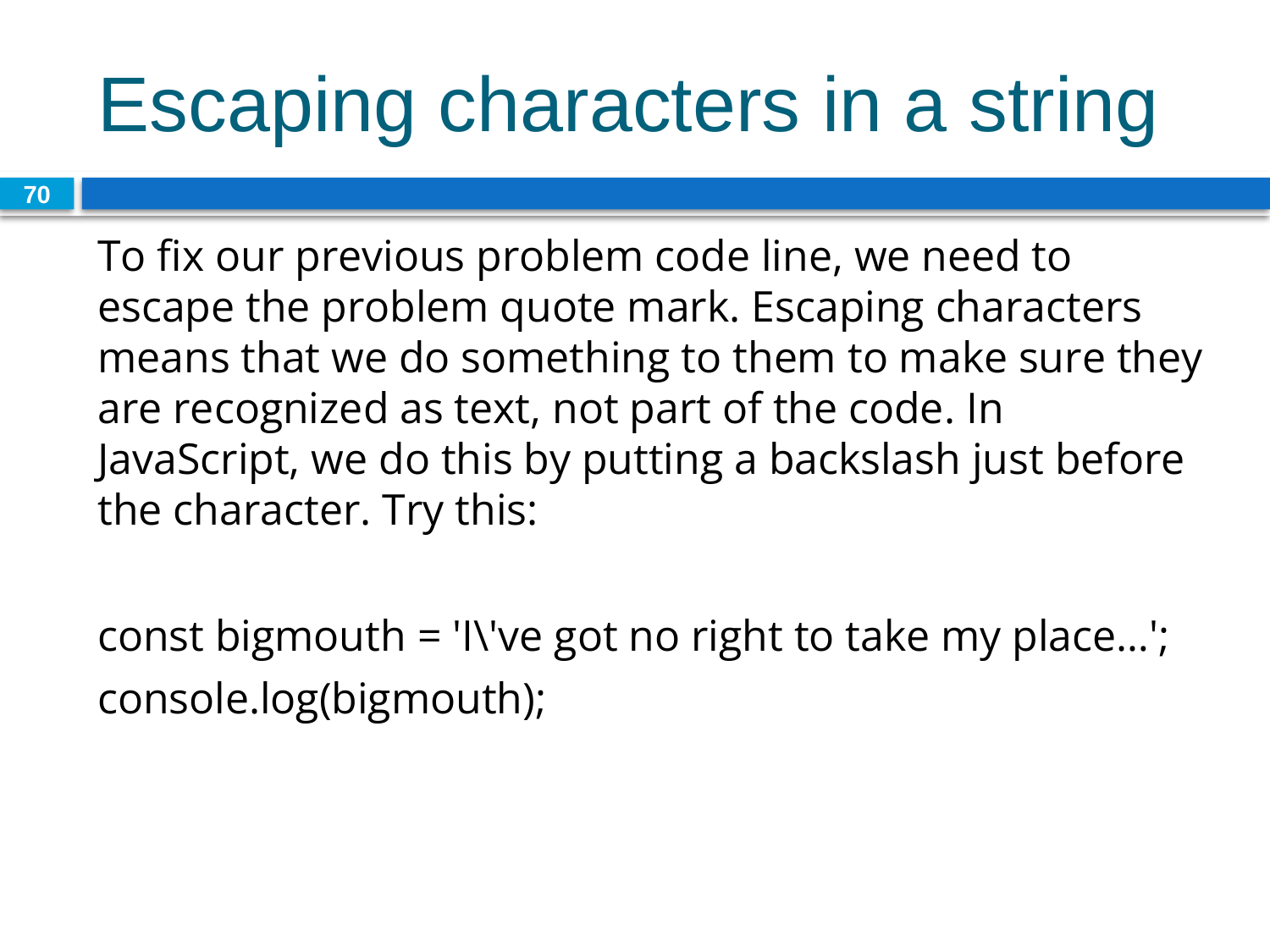

# Escaping characters in a string
70
To fix our previous problem code line, we need to escape the problem quote mark. Escaping characters means that we do something to them to make sure they are recognized as text, not part of the code. In JavaScript, we do this by putting a backslash just before the character. Try this:

const bigmouth = 'I\'ve got no right to take my place…';
console.log(bigmouth);